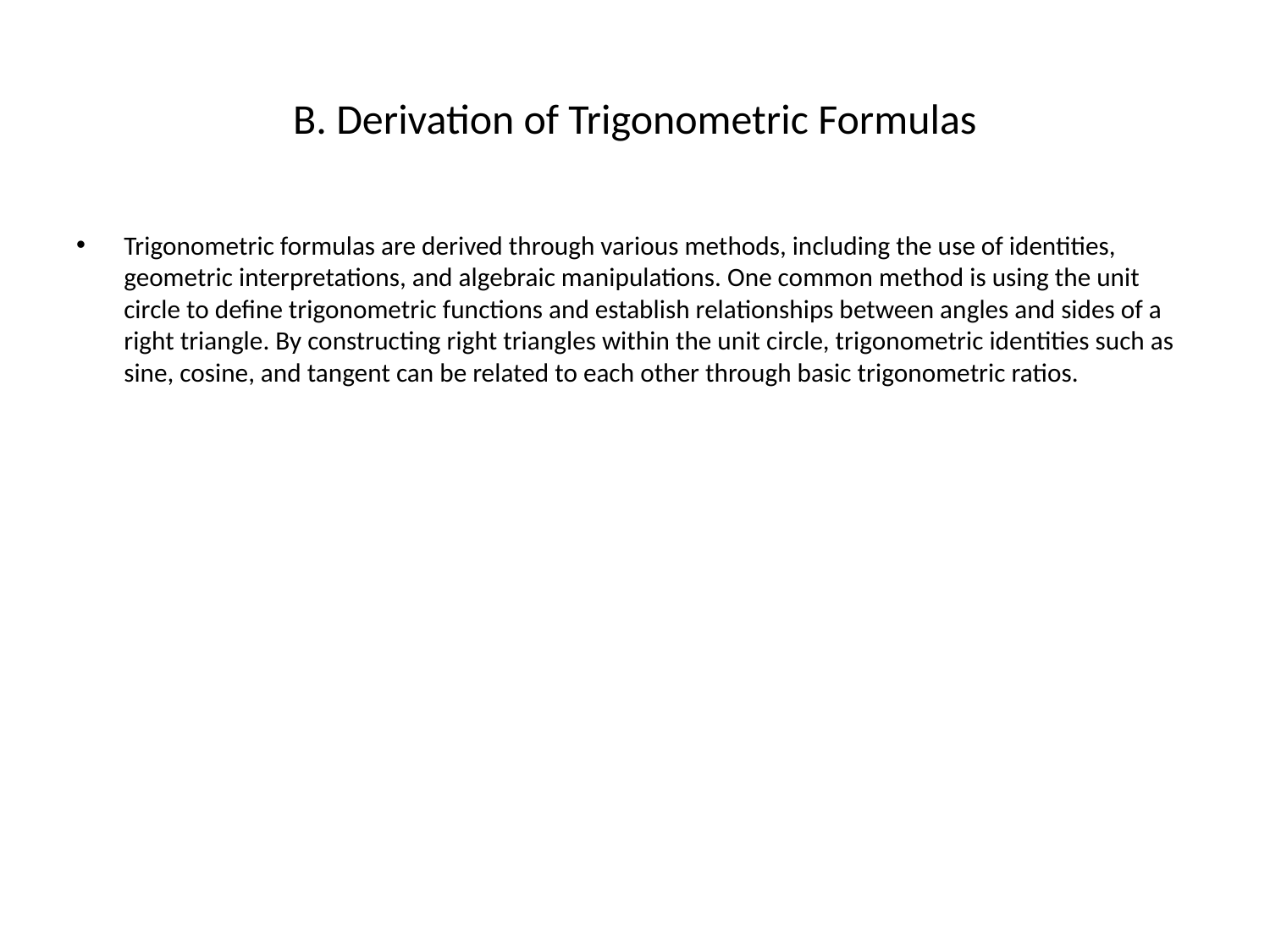

# B. Derivation of Trigonometric Formulas
Trigonometric formulas are derived through various methods, including the use of identities, geometric interpretations, and algebraic manipulations. One common method is using the unit circle to define trigonometric functions and establish relationships between angles and sides of a right triangle. By constructing right triangles within the unit circle, trigonometric identities such as sine, cosine, and tangent can be related to each other through basic trigonometric ratios.